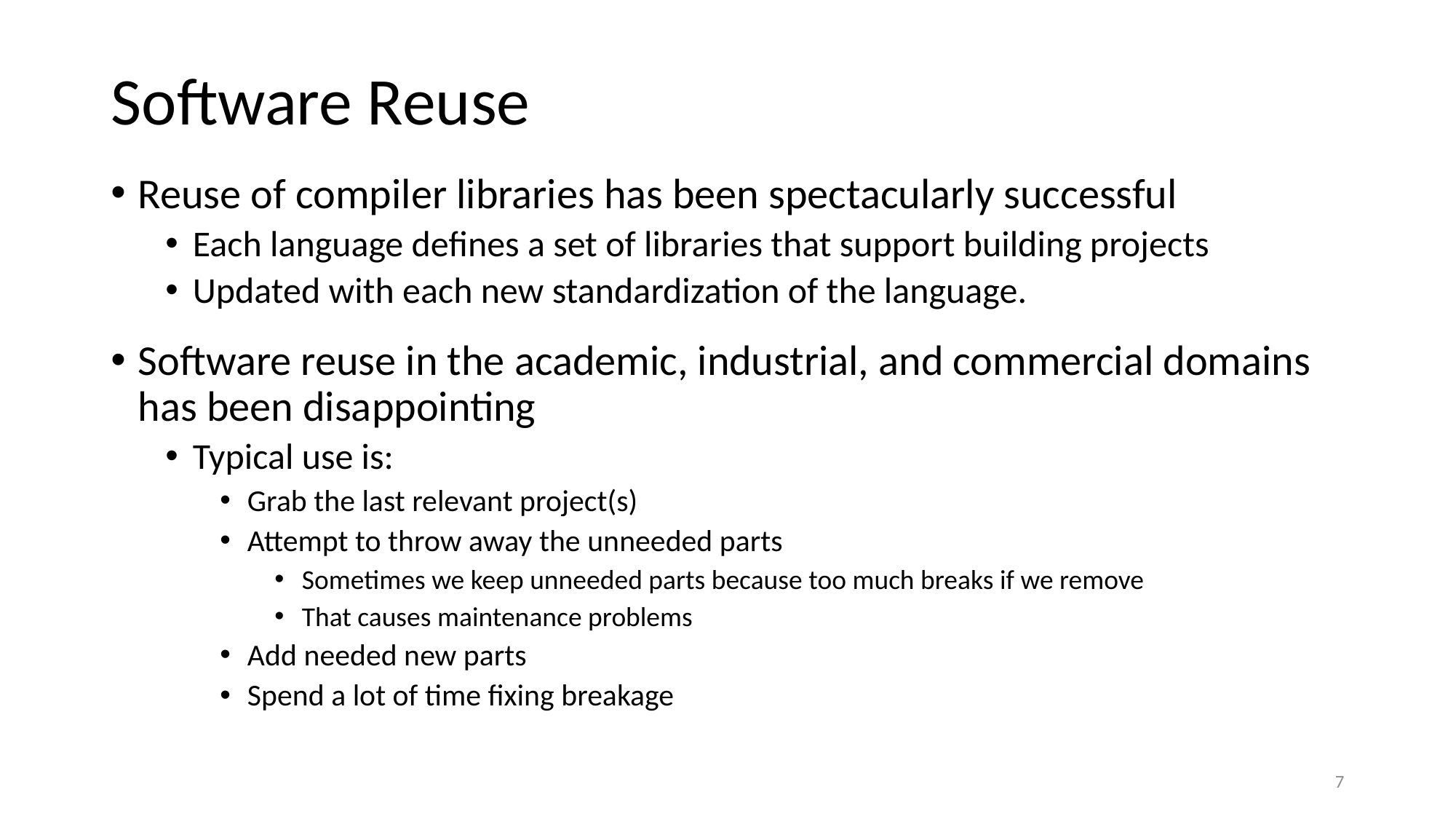

# Software Reuse
Reuse of compiler libraries has been spectacularly successful
Each language defines a set of libraries that support building projects
Updated with each new standardization of the language.

Software reuse in the academic, industrial, and commercial domains has been disappointing
Typical use is:
Grab the last relevant project(s)
Attempt to throw away the unneeded parts
Sometimes we keep unneeded parts because too much breaks if we remove
That causes maintenance problems
Add needed new parts
Spend a lot of time fixing breakage
7